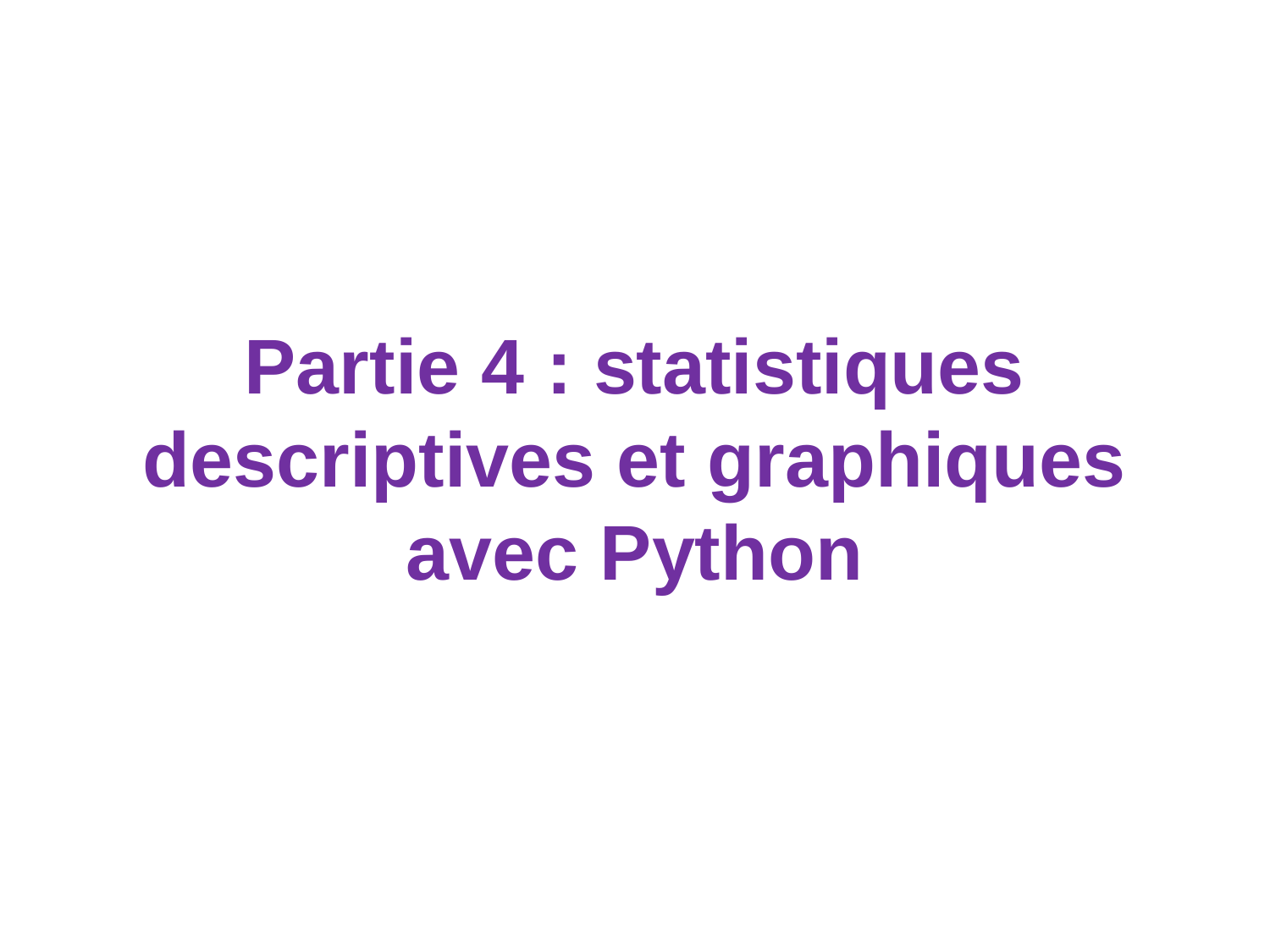

# Partie 4 : statistiques descriptives et graphiques avec Python